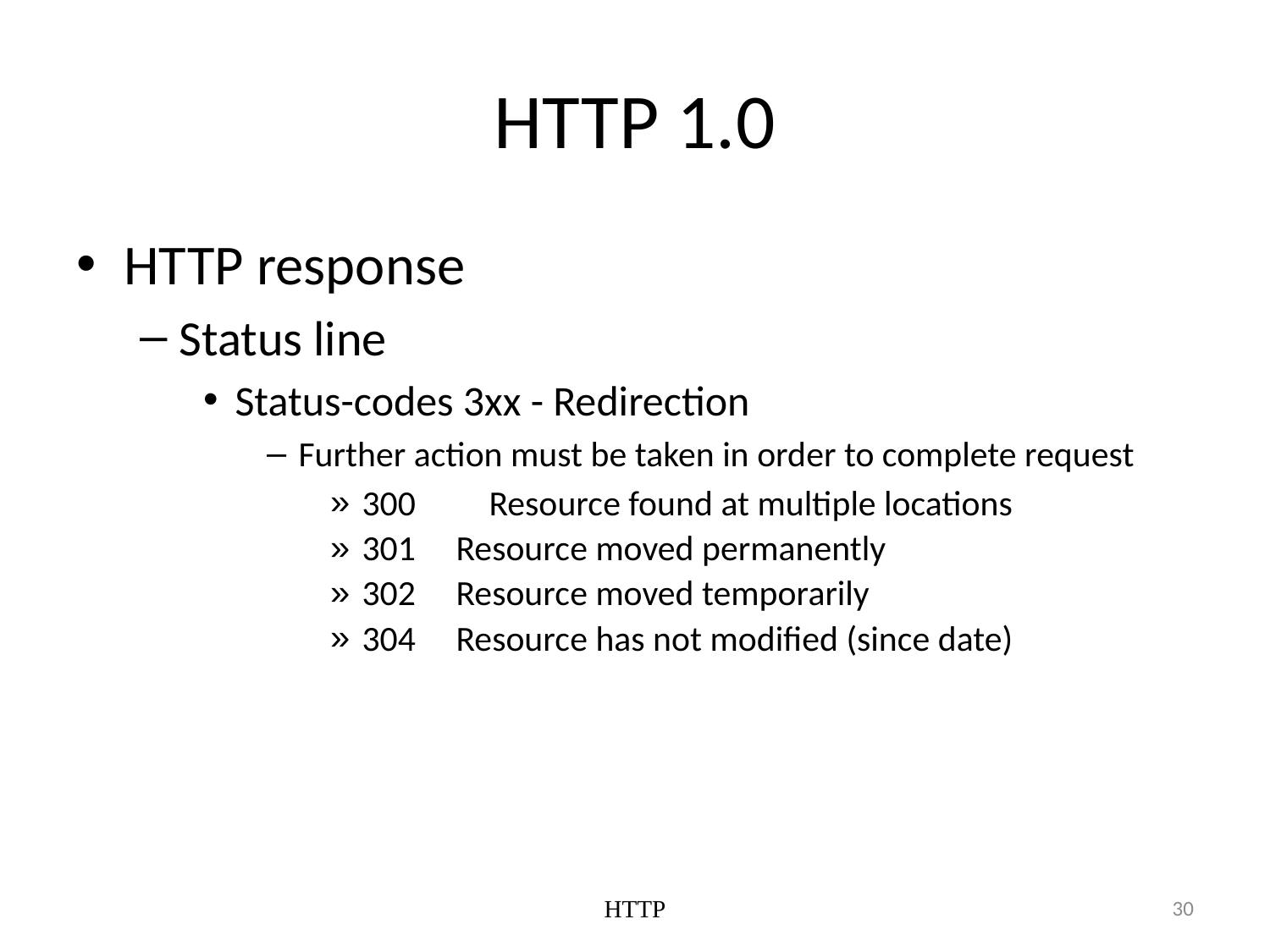

# HTTP 1.0
HTTP response
Status line
Status-codes 3xx - Redirection
Further action must be taken in order to complete request
300	Resource found at multiple locations
301     Resource moved permanently
302     Resource moved temporarily
304     Resource has not modified (since date)

HTTP
30